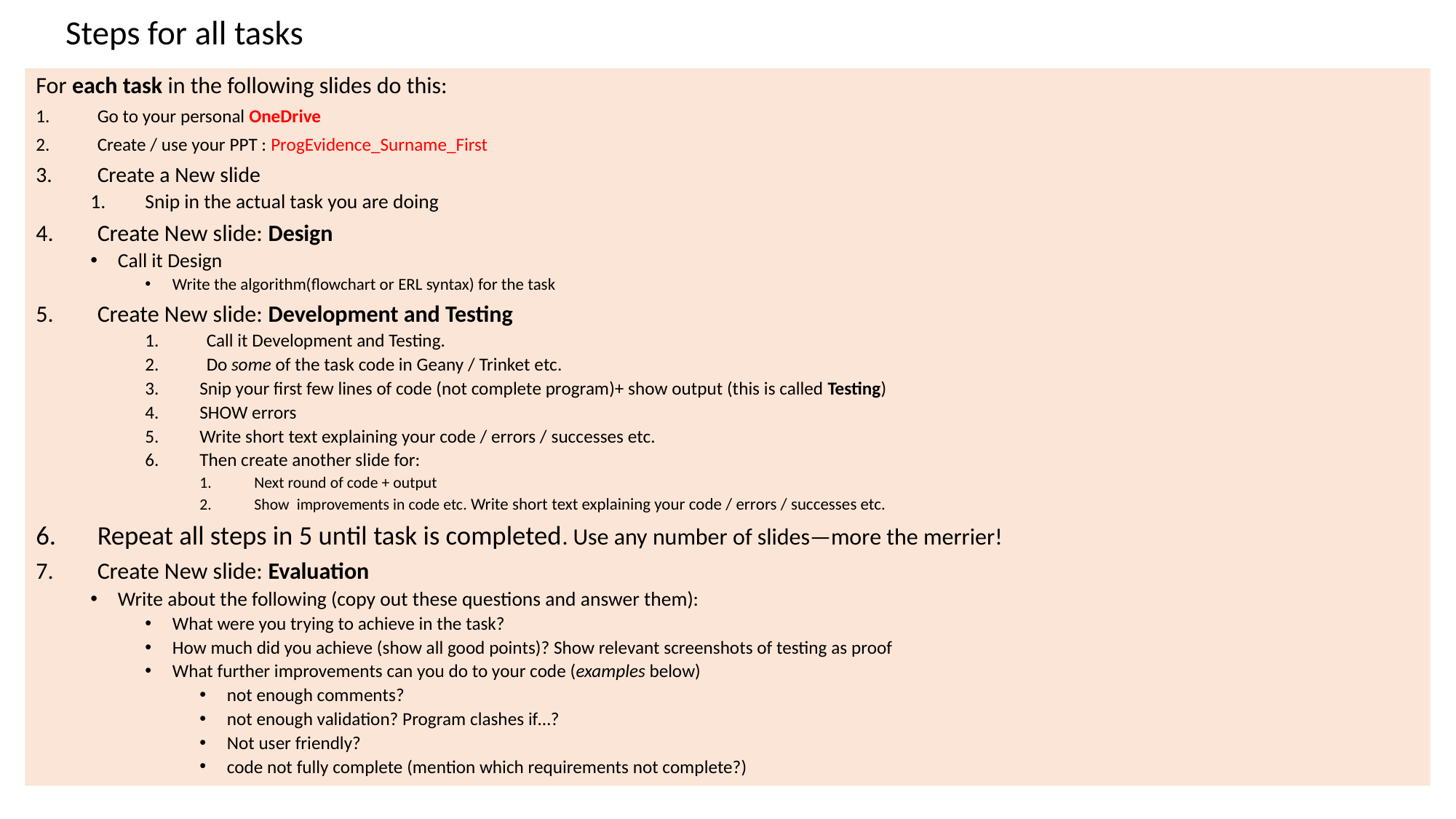

# Steps for all tasks
For each task in the following slides do this:
Go to your personal OneDrive
Create / use your PPT : ProgEvidence_Surname_First
Create a New slide
Snip in the actual task you are doing
Create New slide: Design
Call it Design
Write the algorithm(flowchart or ERL syntax) for the task
Create New slide: Development and Testing
Call it Development and Testing.
Do some of the task code in Geany / Trinket etc.
Snip your first few lines of code (not complete program)+ show output (this is called Testing)
SHOW errors
Write short text explaining your code / errors / successes etc.
Then create another slide for:
Next round of code + output
Show  improvements in code etc. Write short text explaining your code / errors / successes etc.
Repeat all steps in 5 until task is completed. Use any number of slides—more the merrier!
Create New slide: Evaluation
Write about the following (copy out these questions and answer them):
What were you trying to achieve in the task?
How much did you achieve (show all good points)? Show relevant screenshots of testing as proof
What further improvements can you do to your code (examples below)
not enough comments?
not enough validation? Program clashes if…?
Not user friendly?
code not fully complete (mention which requirements not complete?)